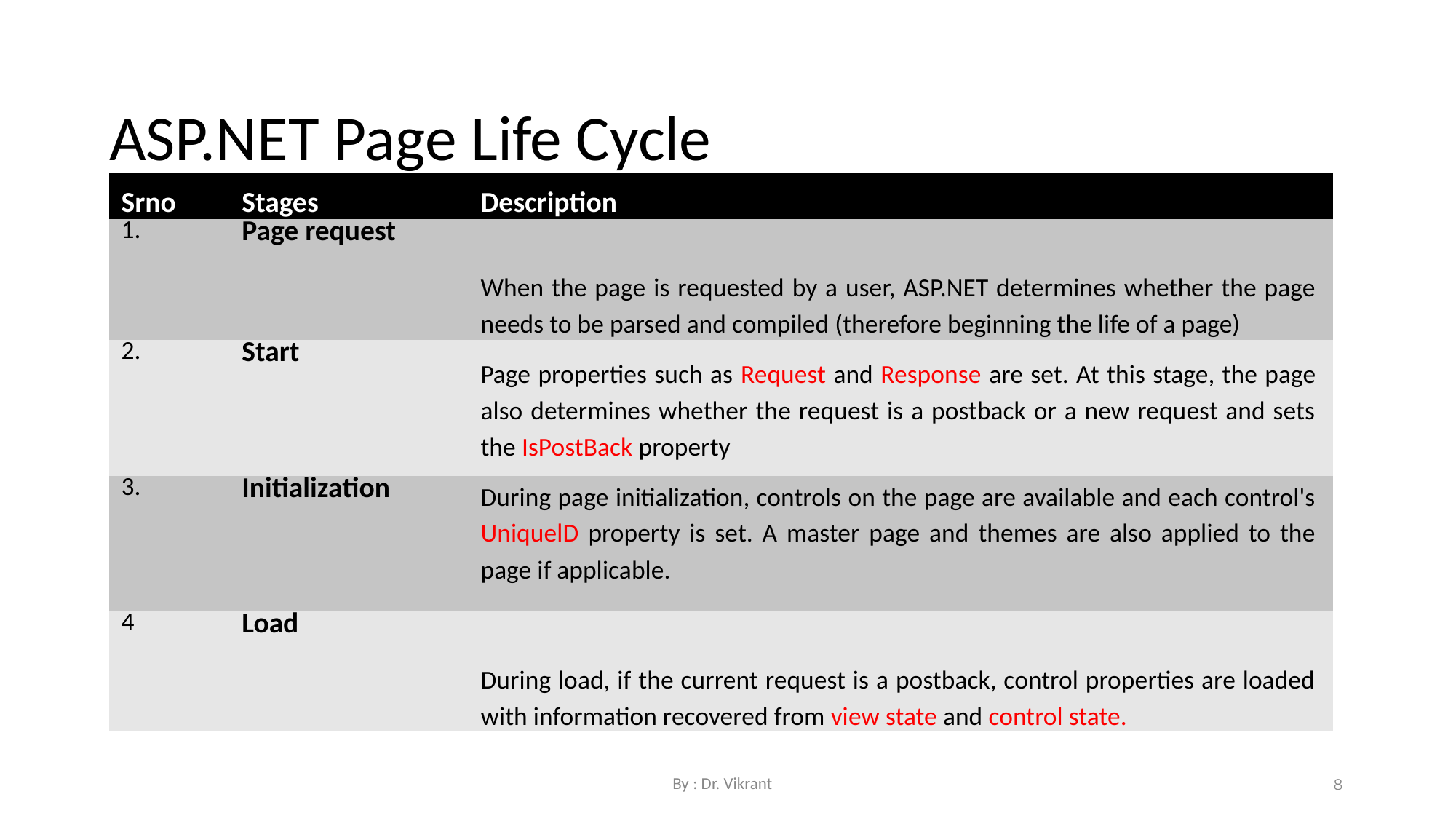

ASP.NET Page Life Cycle
| Srno | Stages | Description |
| --- | --- | --- |
| 1. | Page request | When the page is requested by a user, ASP.NET determines whether the page needs to be parsed and compiled (therefore beginning the life of a page) |
| 2. | Start | Page properties such as Request and Response are set. At this stage, the page also determines whether the request is a postback or a new request and sets the IsPostBack property |
| 3. | Initialization | During page initialization, controls on the page are available and each control's UniquelD property is set. A master page and themes are also applied to the page if applicable. |
| 4 | Load | During load, if the current request is a postback, control properties are loaded with information recovered from view state and control state. |
By : Dr. Vikrant
8